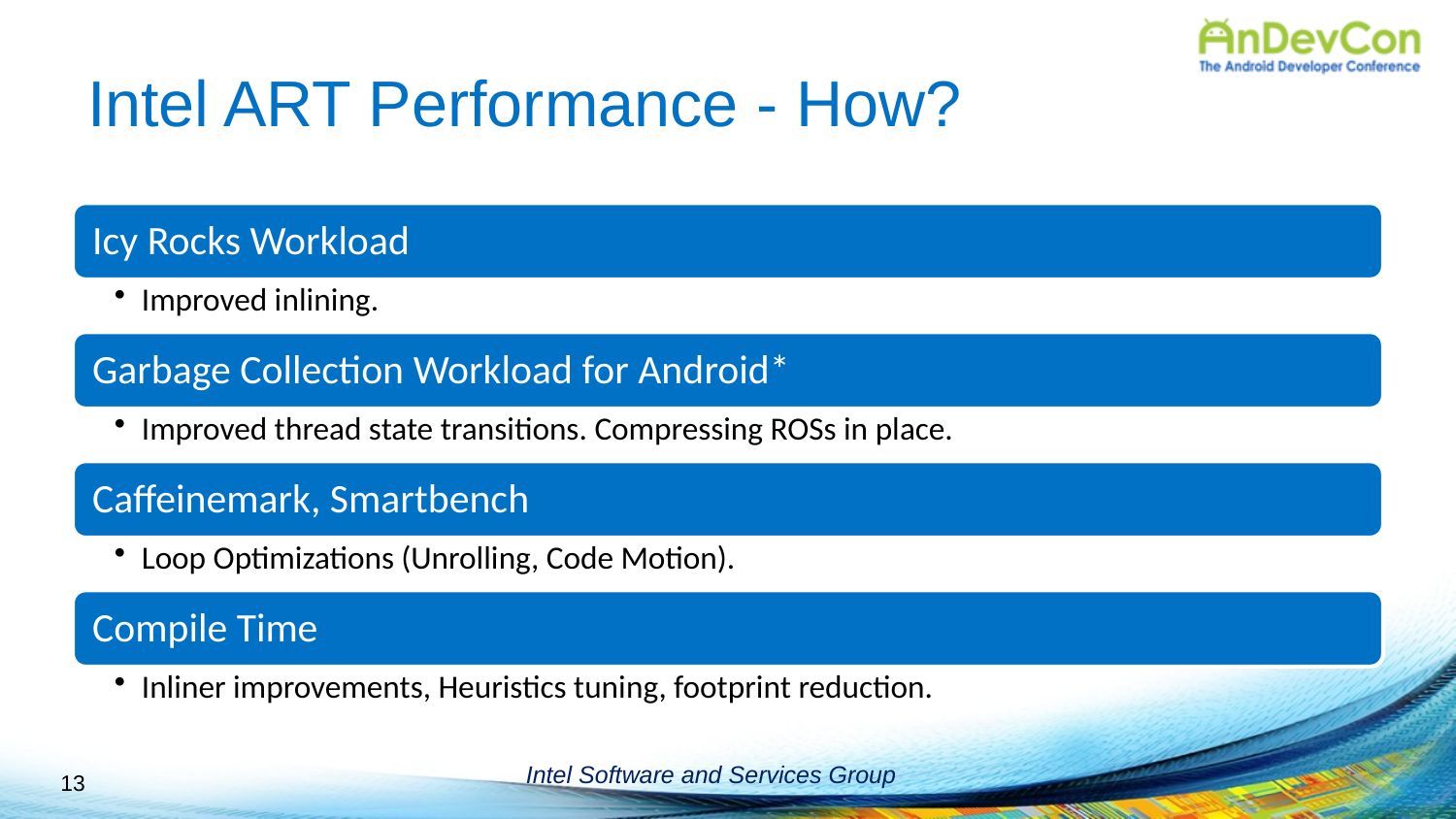

# Intel ART Performance - How?
Icy Rocks Workload
Improved inlining.
Garbage Collection Workload for Android*
Improved thread state transitions. Compressing ROSs in place.
Caffeinemark, Smartbench
Loop Optimizations (Unrolling, Code Motion).
Compile Time
Inliner improvements, Heuristics tuning, footprint reduction.
13